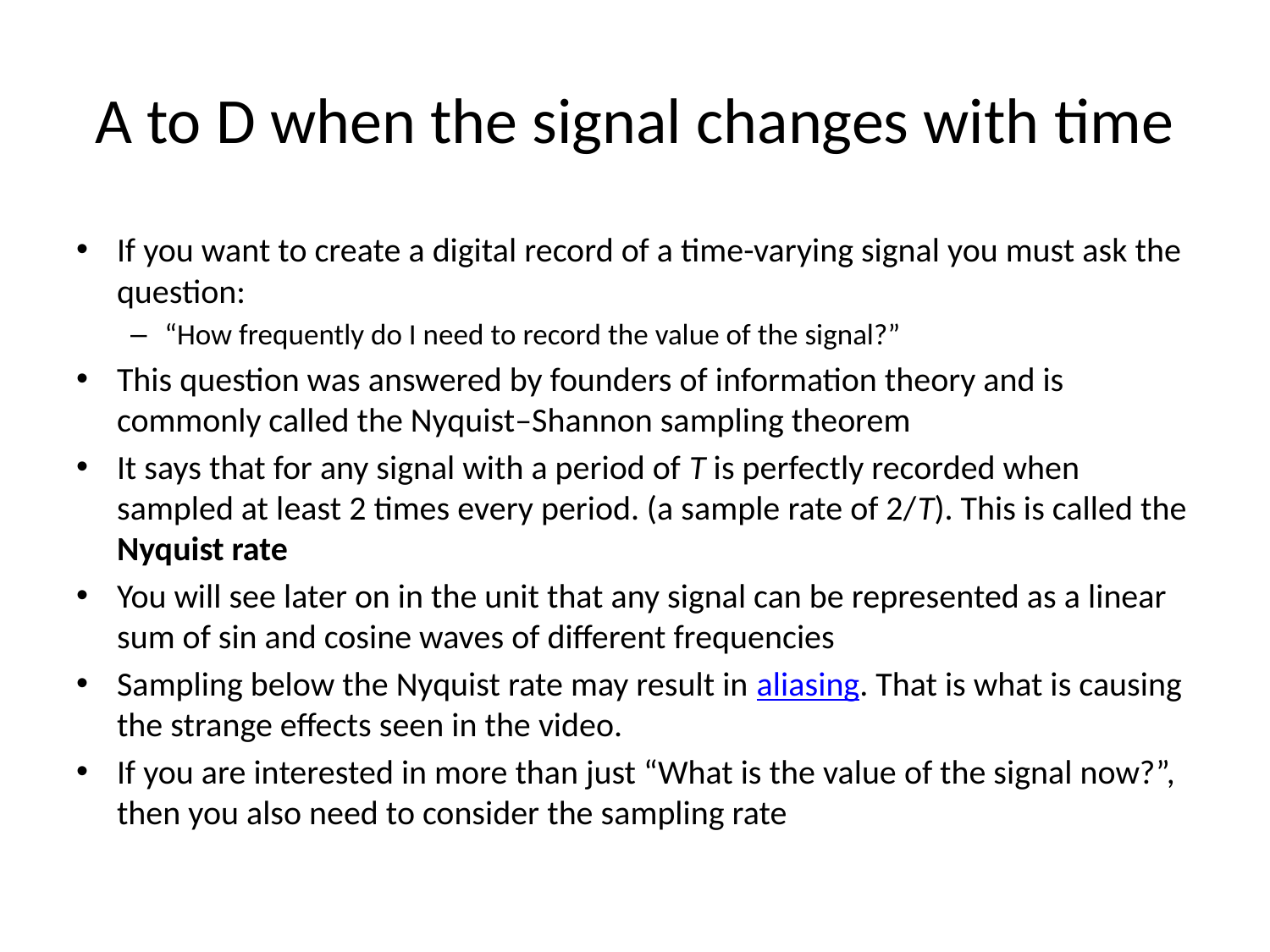

# A to D when the signal changes with time
If you want to create a digital record of a time-varying signal you must ask the question:
“How frequently do I need to record the value of the signal?”
This question was answered by founders of information theory and is commonly called the Nyquist–Shannon sampling theorem
It says that for any signal with a period of T is perfectly recorded when sampled at least 2 times every period. (a sample rate of 2/T). This is called the Nyquist rate
You will see later on in the unit that any signal can be represented as a linear sum of sin and cosine waves of different frequencies
Sampling below the Nyquist rate may result in aliasing. That is what is causing the strange effects seen in the video.
If you are interested in more than just “What is the value of the signal now?”, then you also need to consider the sampling rate